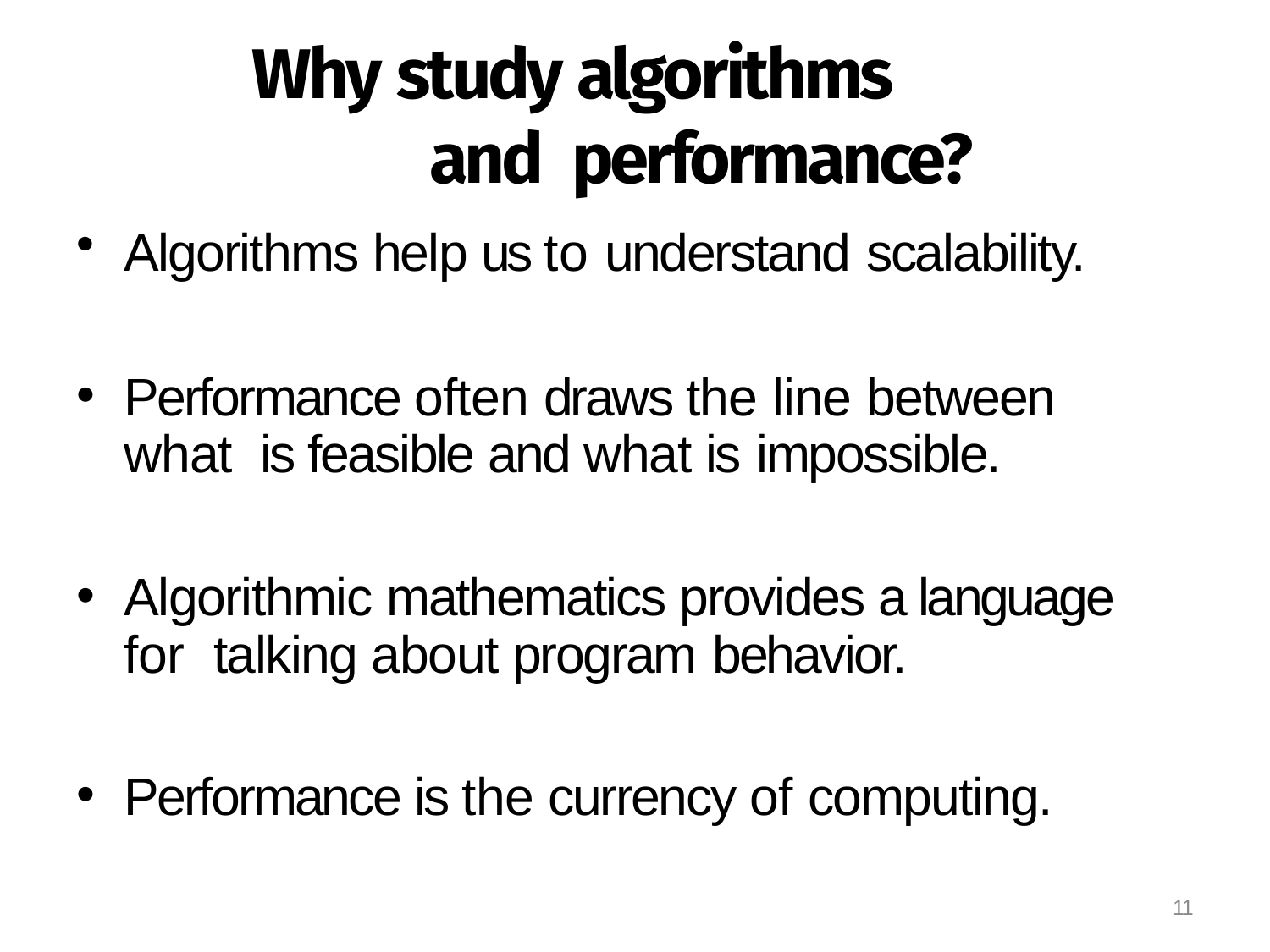

# Why study algorithms and  performance?
Algorithms help us to understand scalability.

Performance often draws the line between what  is feasible and what is impossible.

Algorithmic mathematics provides a language for  talking about program behavior.

Performance is the currency of computing.
11